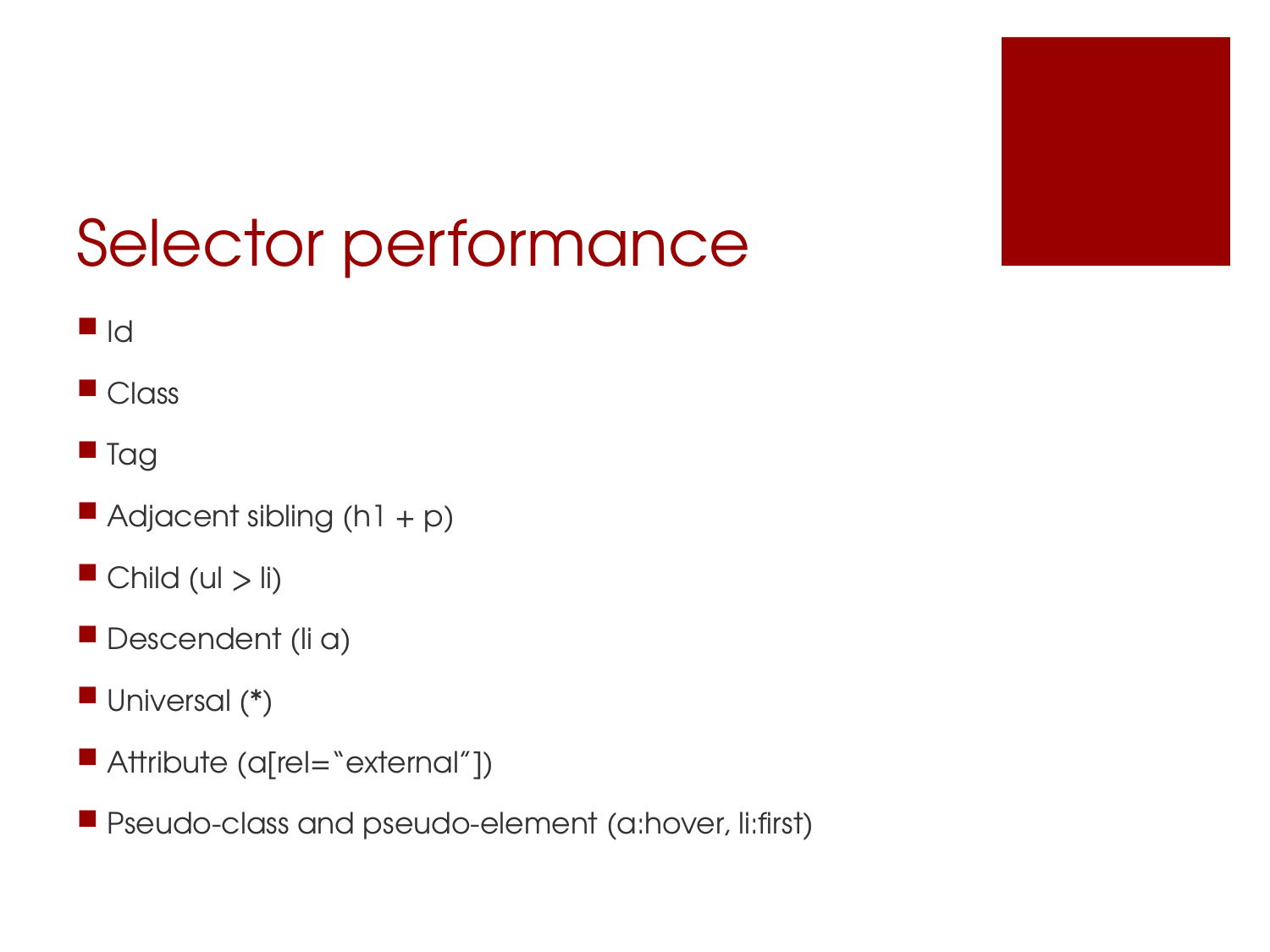

# Selector performance
Id
Class
Tag
Adjacent sibling (h1 + p)
Child (ul > li)
Descendent (li a)
Universal (*)
Attribute (a[rel=“external”])
Pseudo-class and pseudo-element (a:hover, li:first)